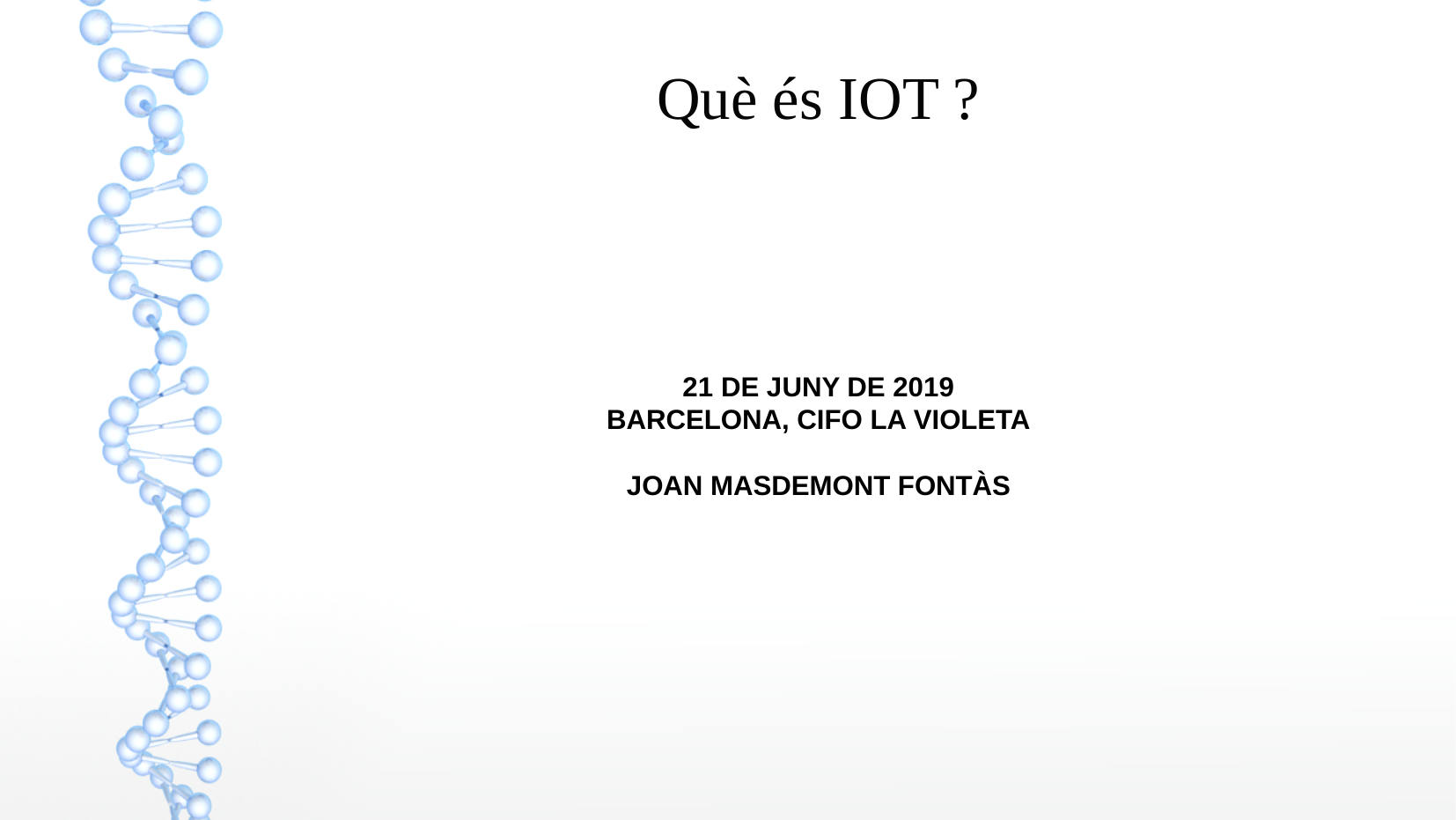

Què és IOT ?
21 DE JUNY DE 2019
BARCELONA, CIFO LA VIOLETA

JOAN MASDEMONT FONTÀS